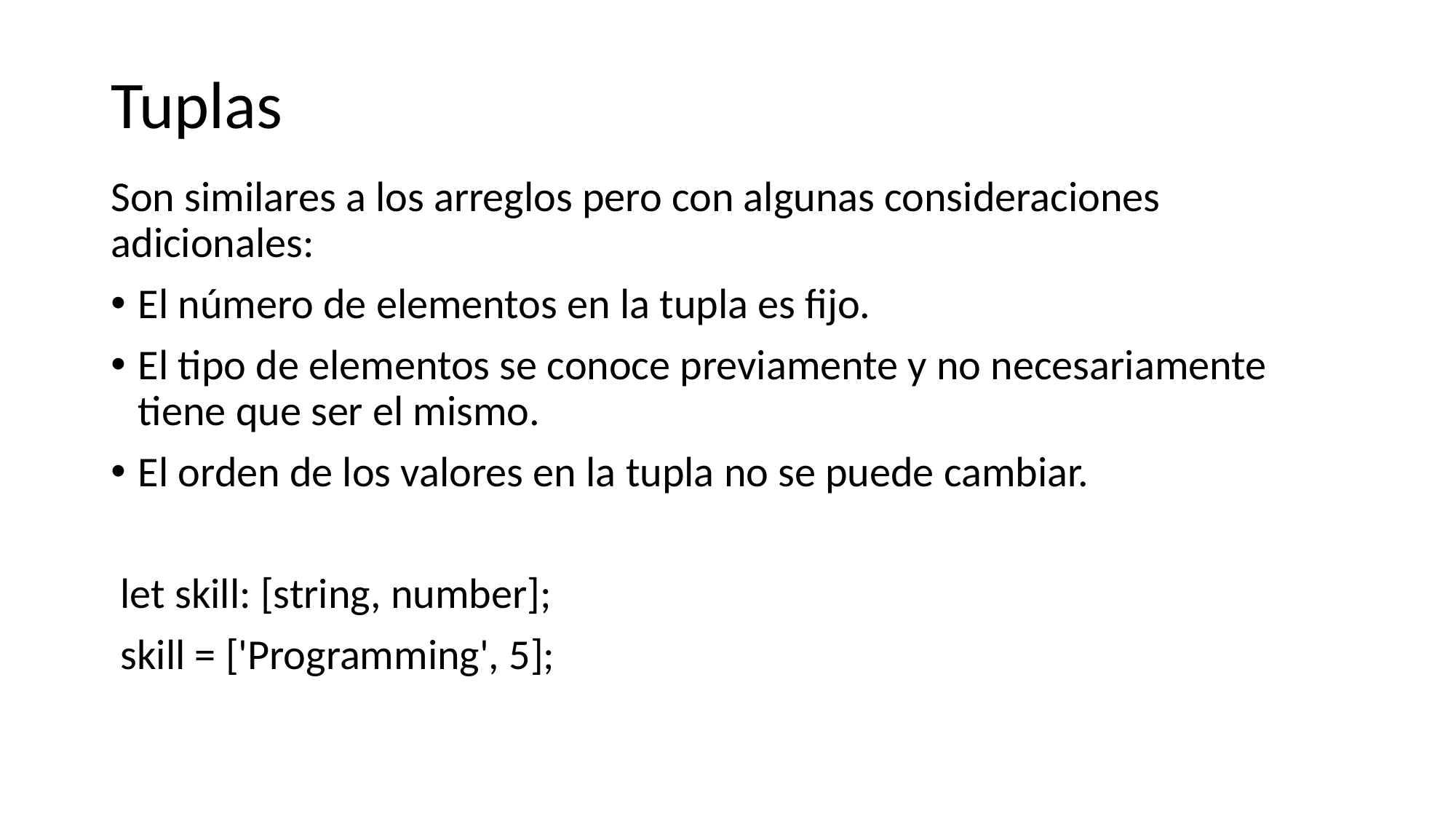

# Tuplas
Son similares a los arreglos pero con algunas consideraciones adicionales:
El número de elementos en la tupla es fijo.
El tipo de elementos se conoce previamente y no necesariamente tiene que ser el mismo.
El orden de los valores en la tupla no se puede cambiar.

 let skill: [string, number];
 skill = ['Programming', 5];